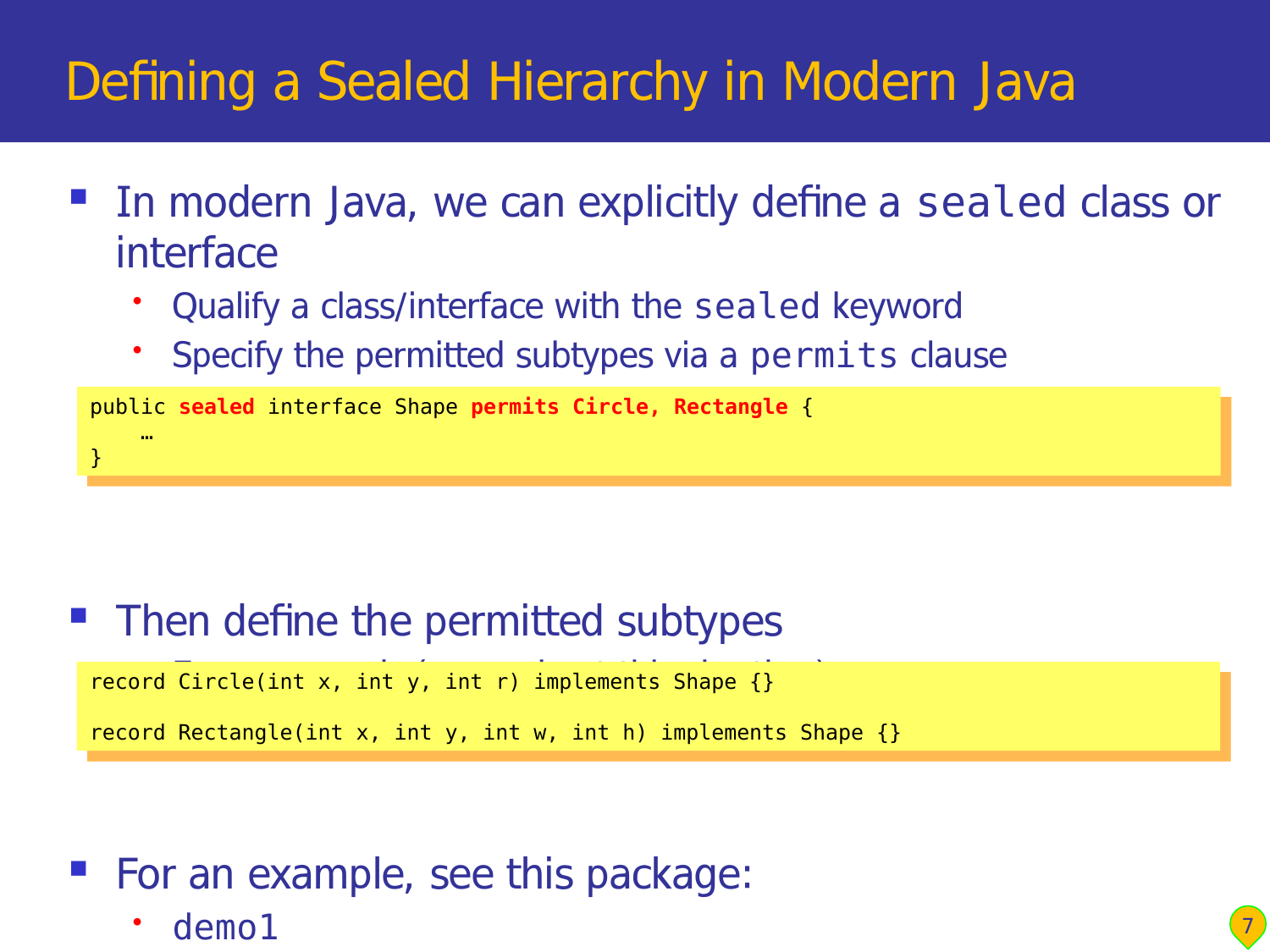

# Defining a Sealed Hierarchy in Modern Java
In modern Java, we can explicitly define a sealed class or interface
Qualify a class/interface with the sealed keyword
Specify the permitted subtypes via a permits clause

Then define the permitted subtypes
E.g. as records (more about this shortly…)

For an example, see this package:
demo1

public sealed interface Shape permits Circle, Rectangle {
    …
}
record Circle(int x, int y, int r) implements Shape {}

record Rectangle(int x, int y, int w, int h) implements Shape {}
7